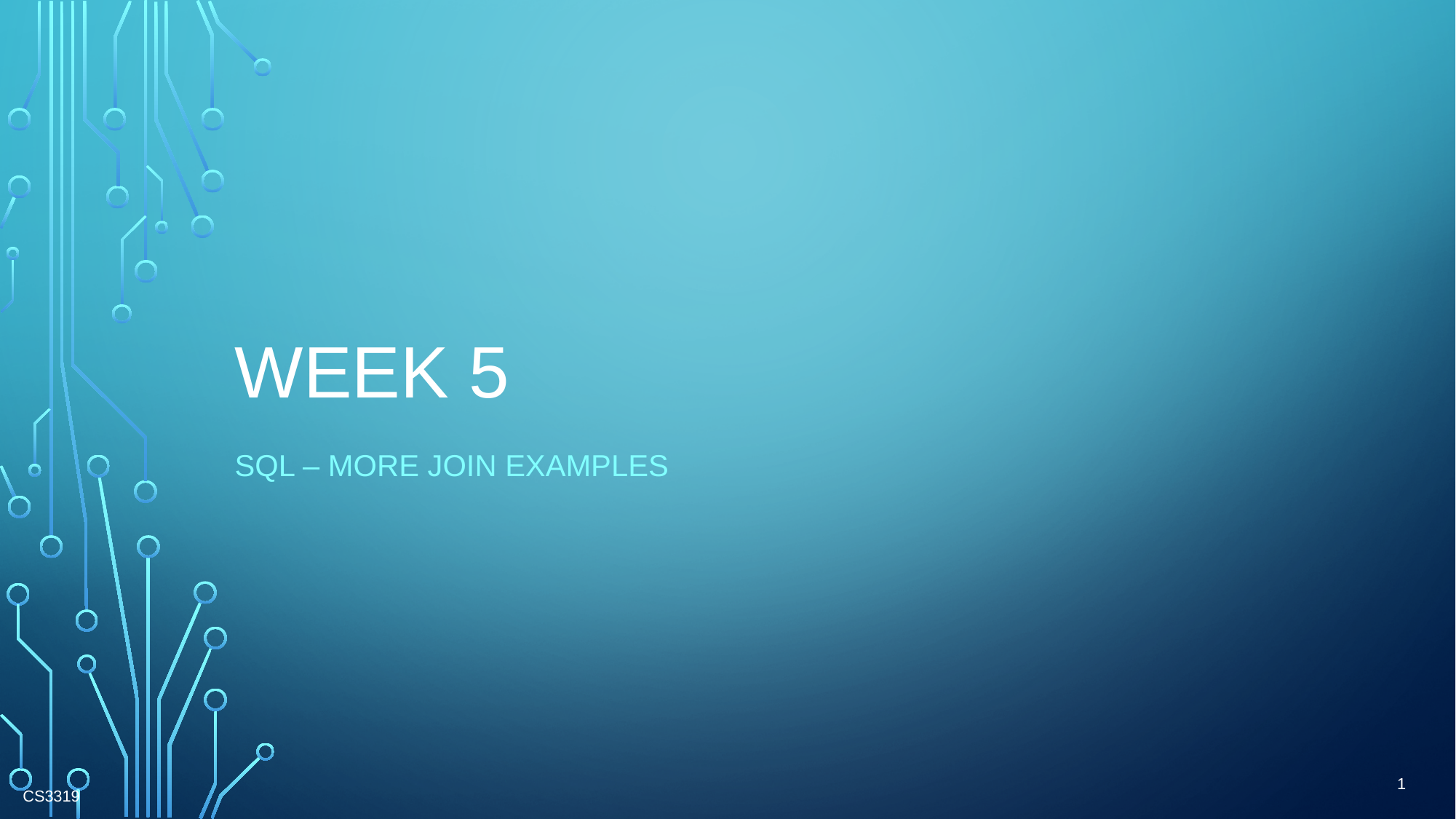

# Week 5
SQL – More join examples
1
CS3319